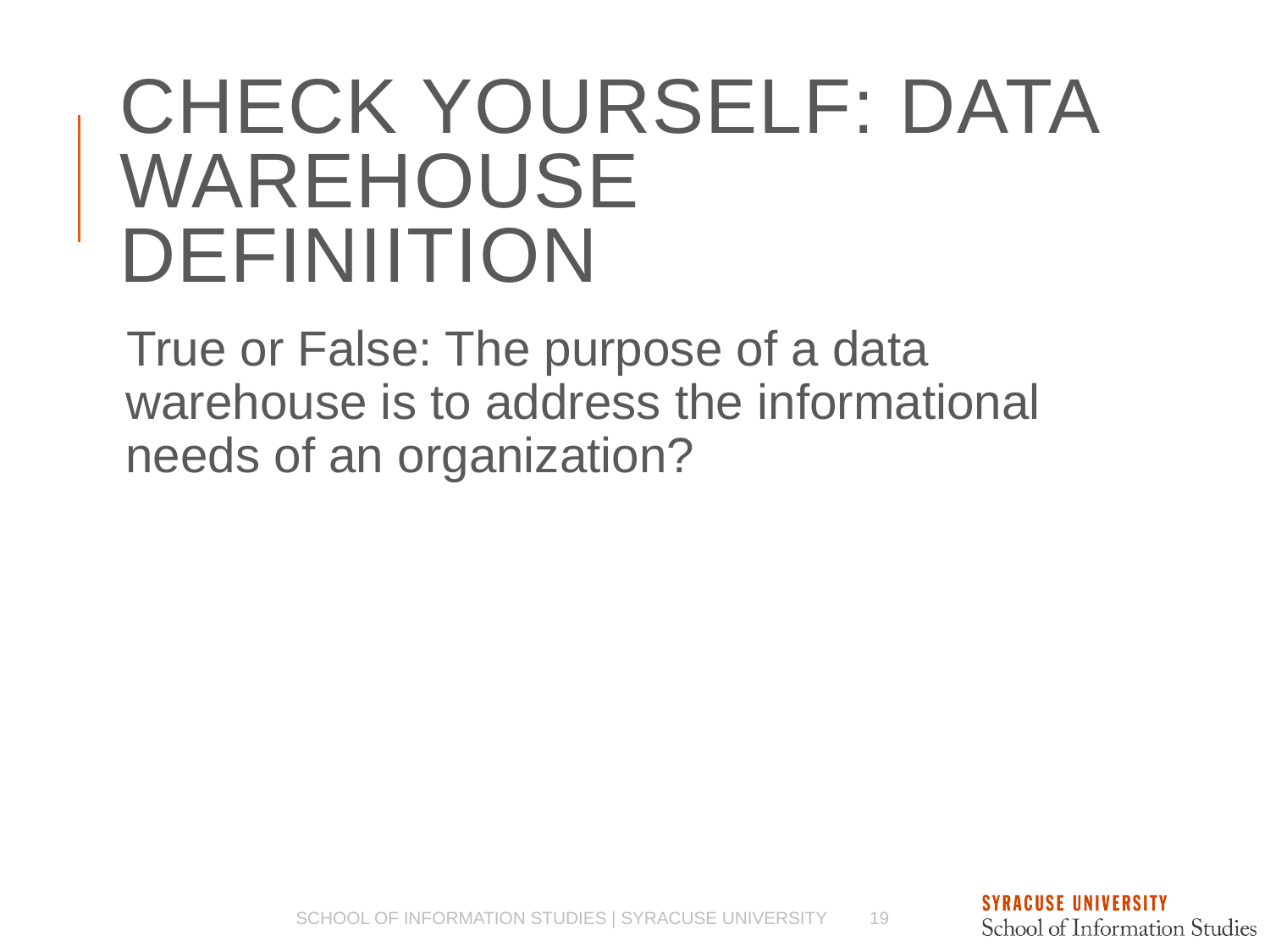

# Check Yourself: Data Warehouse Definiition
True or False: The purpose of a data warehouse is to address the informational needs of an organization?
School of Information Studies | Syracuse University
19